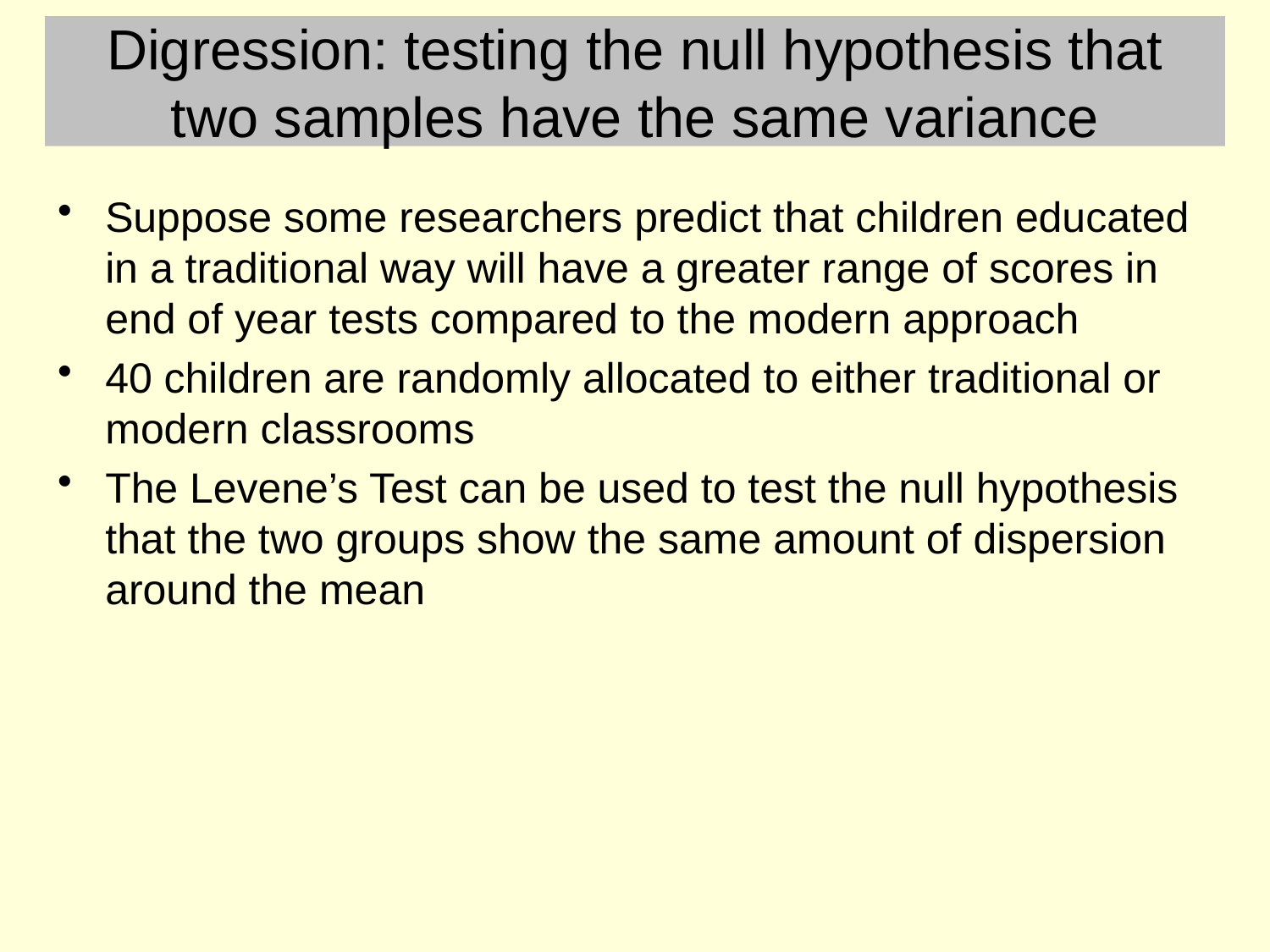

# Digression: testing the null hypothesis that two samples have the same variance
Suppose some researchers predict that children educated in a traditional way will have a greater range of scores in end of year tests compared to the modern approach
40 children are randomly allocated to either traditional or modern classrooms
The Levene’s Test can be used to test the null hypothesis that the two groups show the same amount of dispersion around the mean